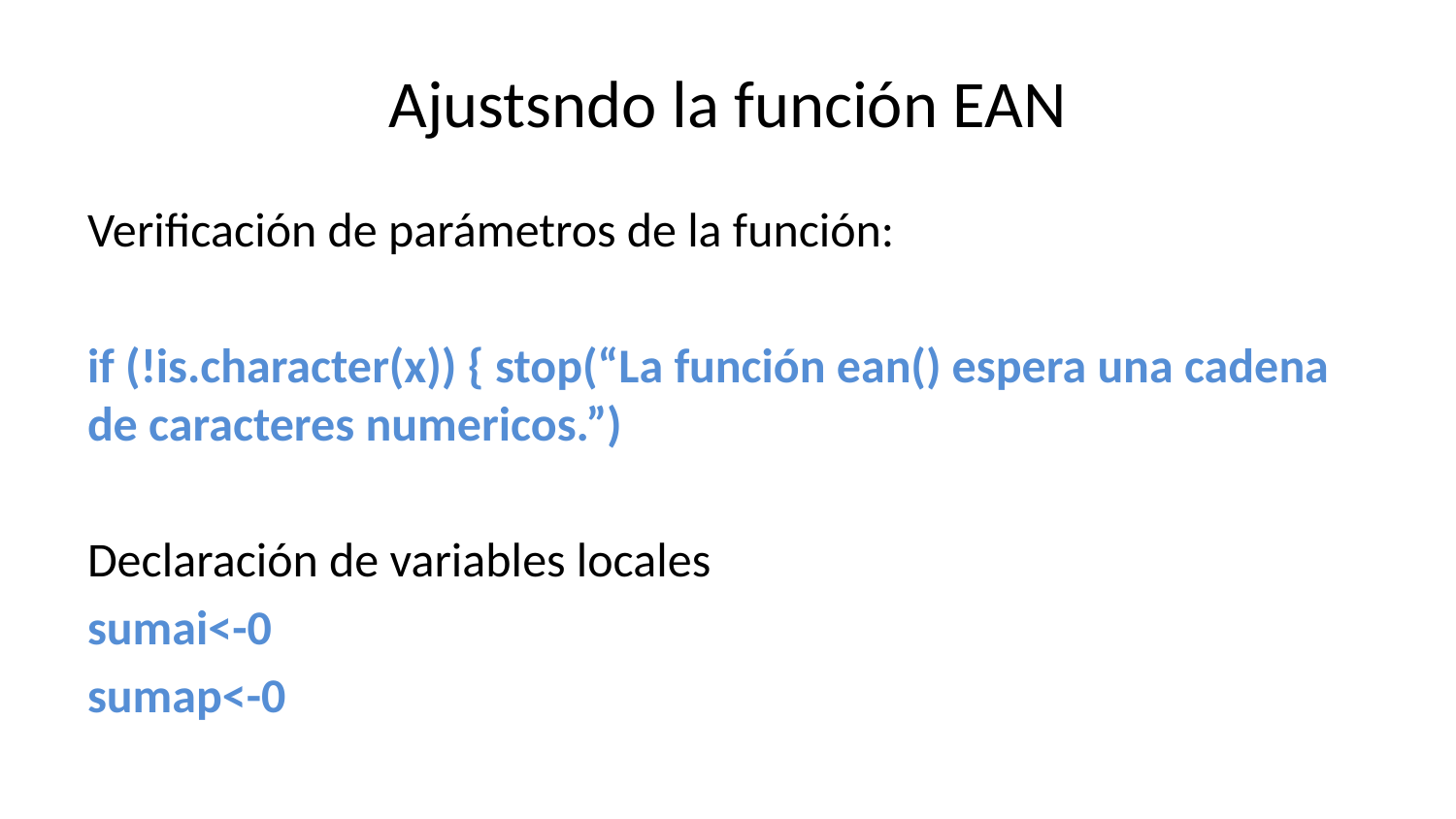

# Ajustsndo la función EAN
Verificación de parámetros de la función:

if (!is.character(x)) { stop(“La función ean() espera una cadena de caracteres numericos.”)

Declaración de variables locales
sumai<-0
sumap<-0